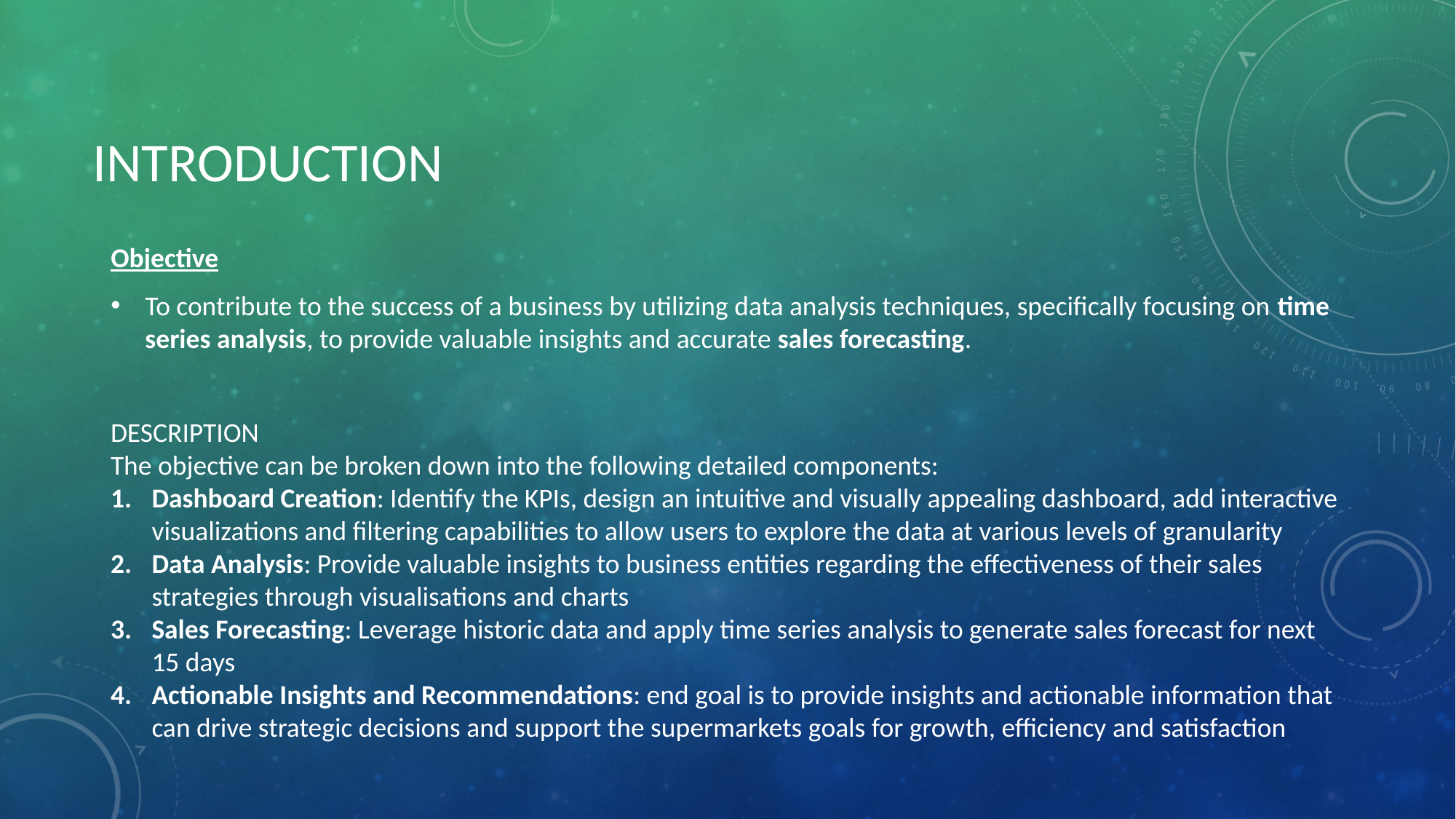

# Introduction
Objective
To contribute to the success of a business by utilizing data analysis techniques, specifically focusing on time series analysis, to provide valuable insights and accurate sales forecasting.
DESCRIPTION
The objective can be broken down into the following detailed components:
Dashboard Creation: Identify the KPIs, design an intuitive and visually appealing dashboard, add interactive visualizations and filtering capabilities to allow users to explore the data at various levels of granularity
Data Analysis: Provide valuable insights to business entities regarding the effectiveness of their sales strategies through visualisations and charts
Sales Forecasting: Leverage historic data and apply time series analysis to generate sales forecast for next 15 days
Actionable Insights and Recommendations: end goal is to provide insights and actionable information that can drive strategic decisions and support the supermarkets goals for growth, efficiency and satisfaction